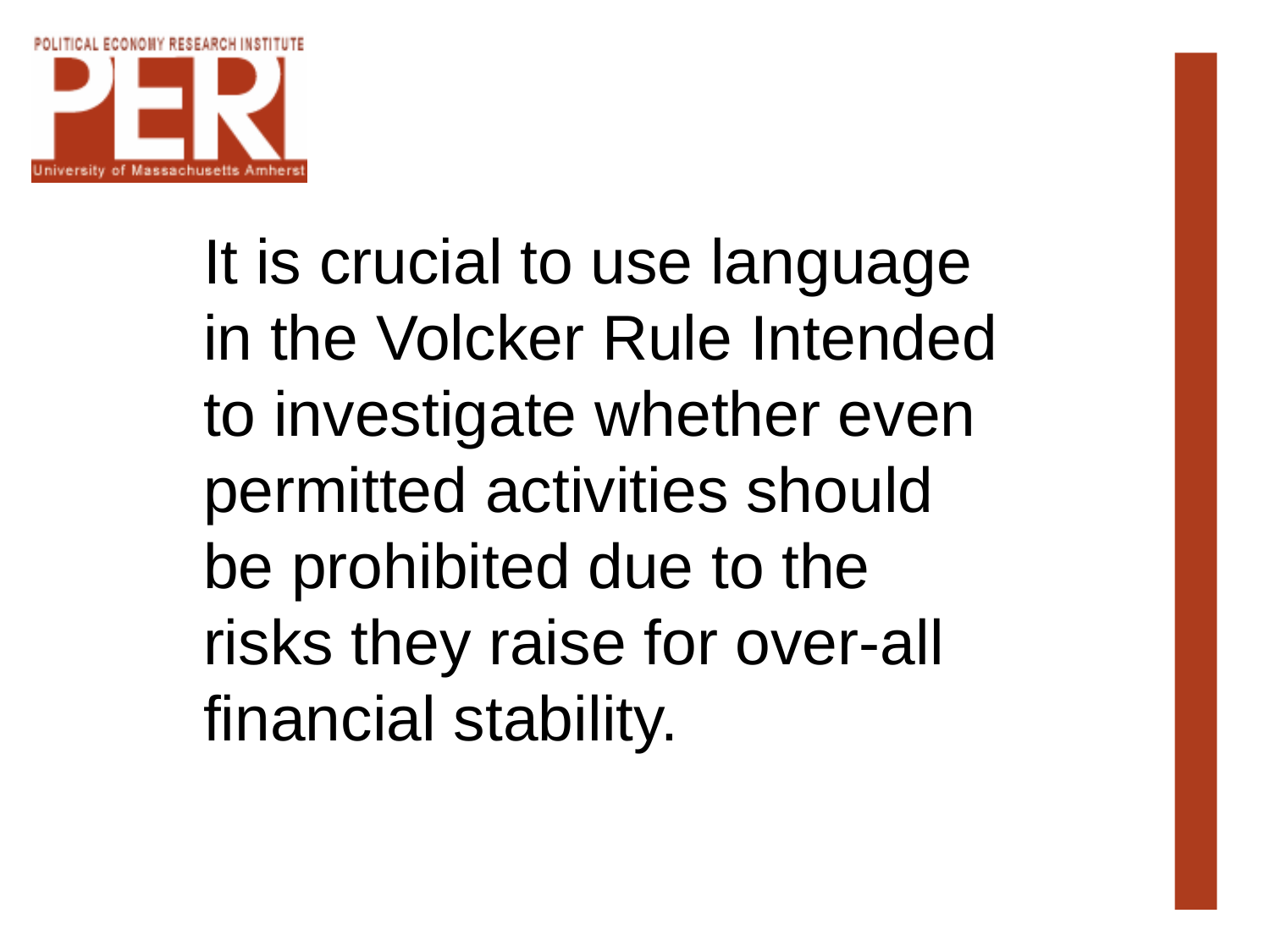

# It is crucial to use language in the Volcker Rule Intended to investigate whether even permitted activities should be prohibited due to the risks they raise for over-all financial stability.